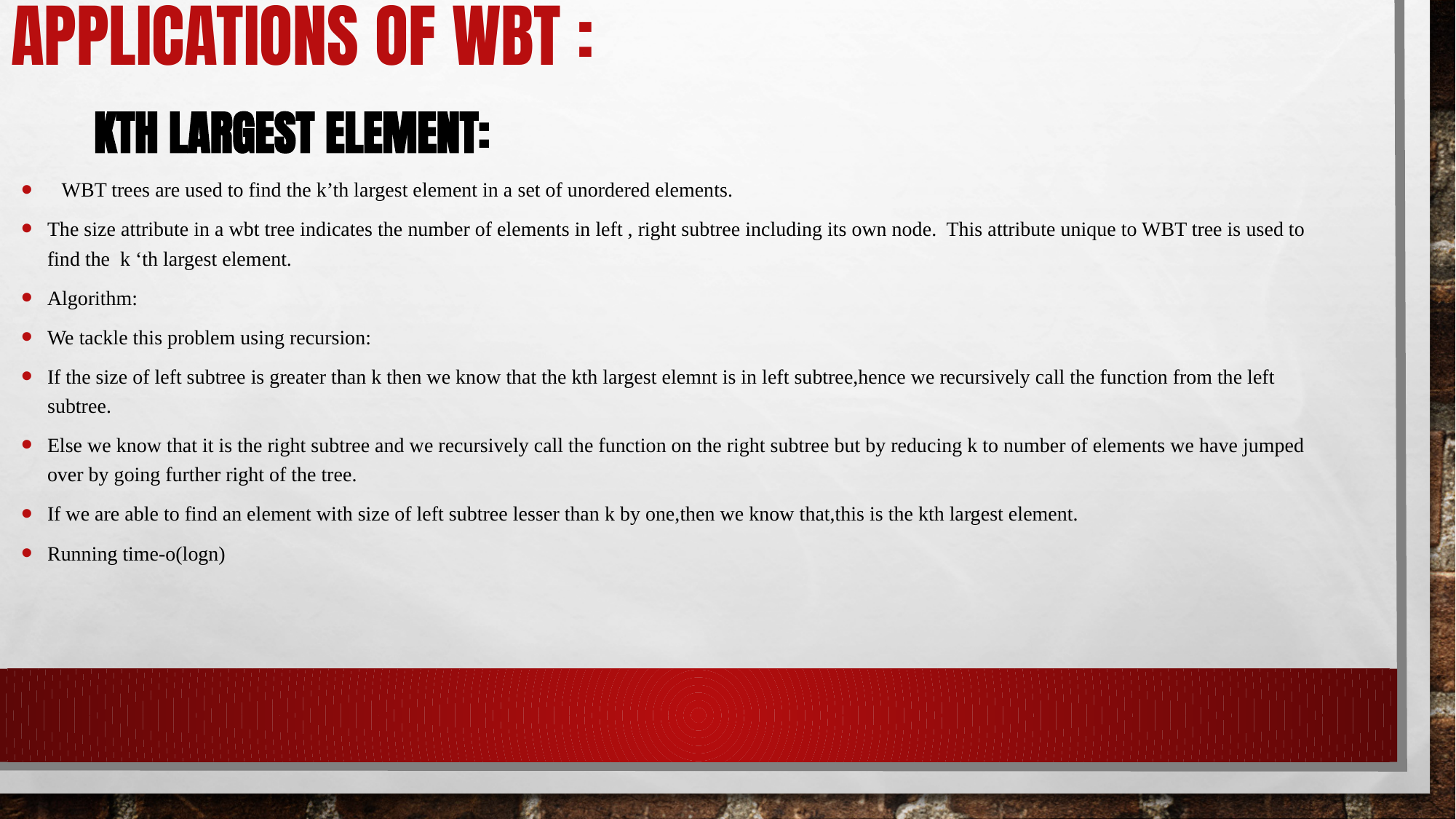

# Applications of WBT :
               				Kth largest element:
   WBT trees are used to find the k’th largest element in a set of unordered elements.
The size attribute in a wbt tree indicates the number of elements in left , right subtree including its own node.  This attribute unique to WBT tree is used to find the  k ‘th largest element.
Algorithm:
We tackle this problem using recursion:
If the size of left subtree is greater than k then we know that the kth largest elemnt is in left subtree,hence we recursively call the function from the left subtree.
Else we know that it is the right subtree and we recursively call the function on the right subtree but by reducing k to number of elements we have jumped over by going further right of the tree.
If we are able to find an element with size of left subtree lesser than k by one,then we know that,this is the kth largest element.
Running time-o(logn)